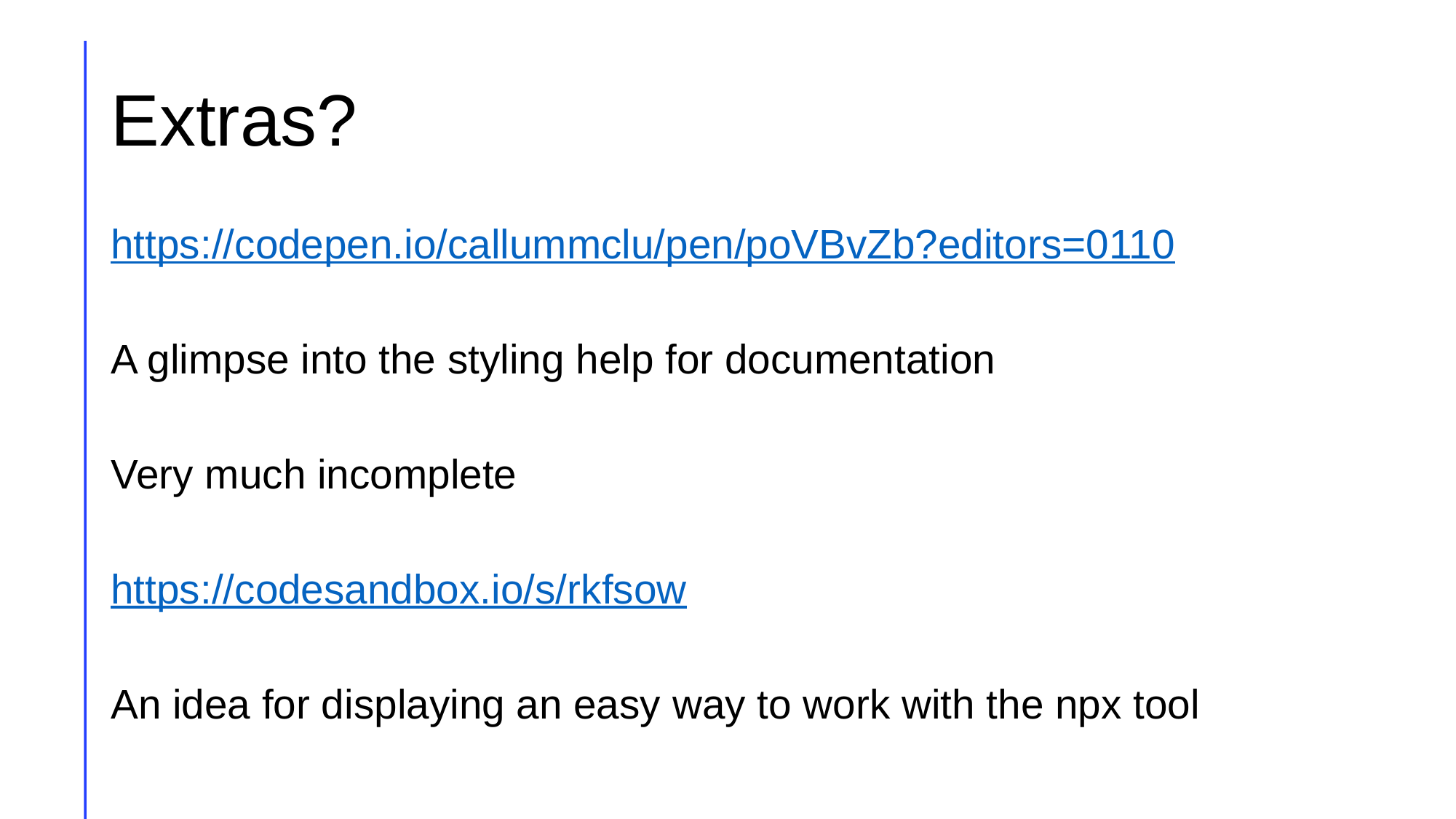

# Extras?
https://codepen.io/callummclu/pen/poVBvZb?editors=0110

A glimpse into the styling help for documentation

Very much incomplete

https://codesandbox.io/s/rkfsow

An idea for displaying an easy way to work with the npx tool